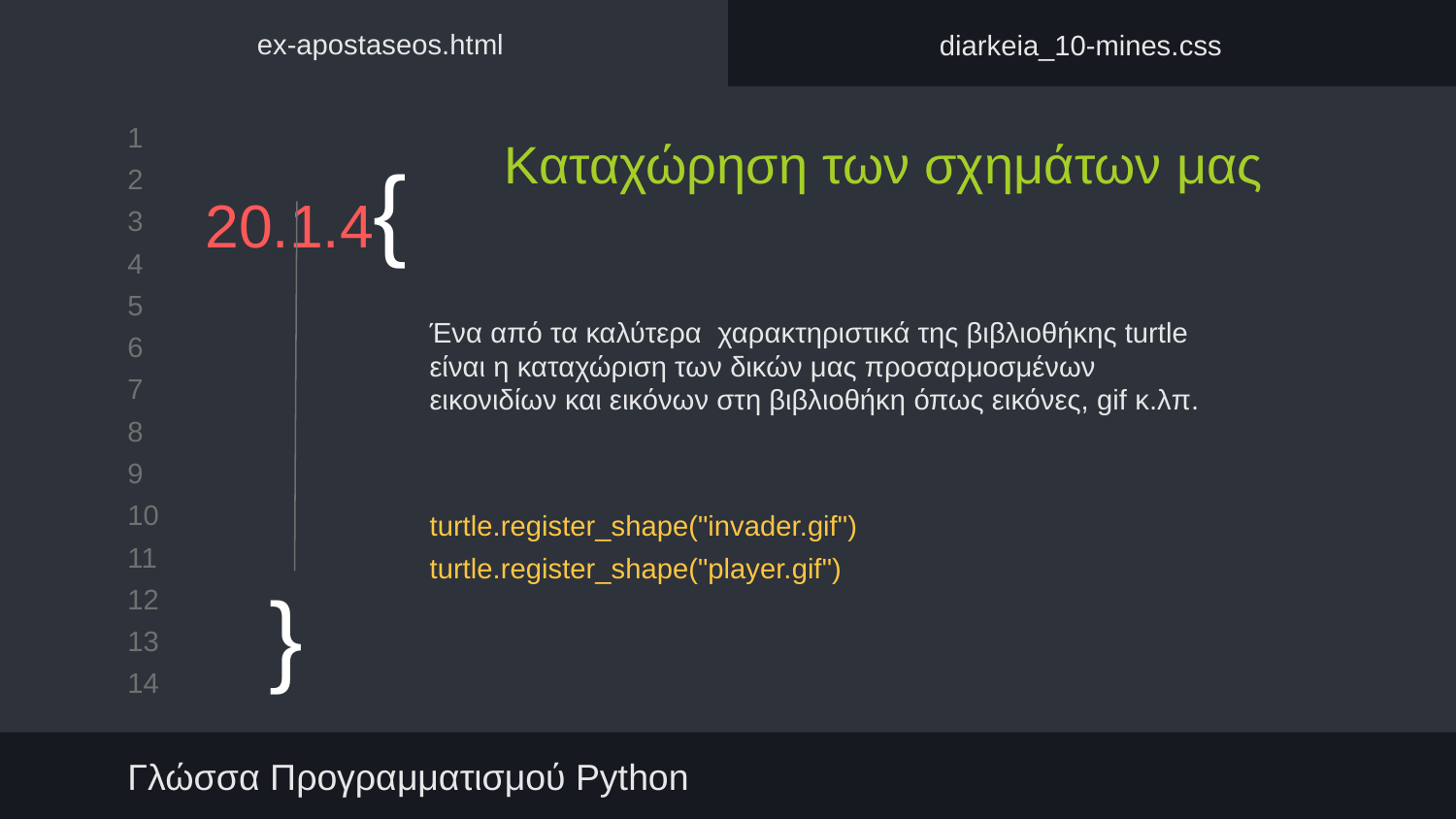

ex-apostaseos.html
diarkeia_10-mines.css
# 20.1.4{
Καταχώρηση των σχημάτων μας
Ένα από τα καλύτερα  χαρακτηριστικά της βιβλιοθήκης turtle είναι η καταχώριση των δικών μας προσαρμοσμένων εικονιδίων και εικόνων στη βιβλιοθήκη όπως εικόνες, gif κ.λπ.

turtle.register_shape("invader.gif")
turtle.register_shape("player.gif")

}
Γλώσσα Προγραμματισμού Python